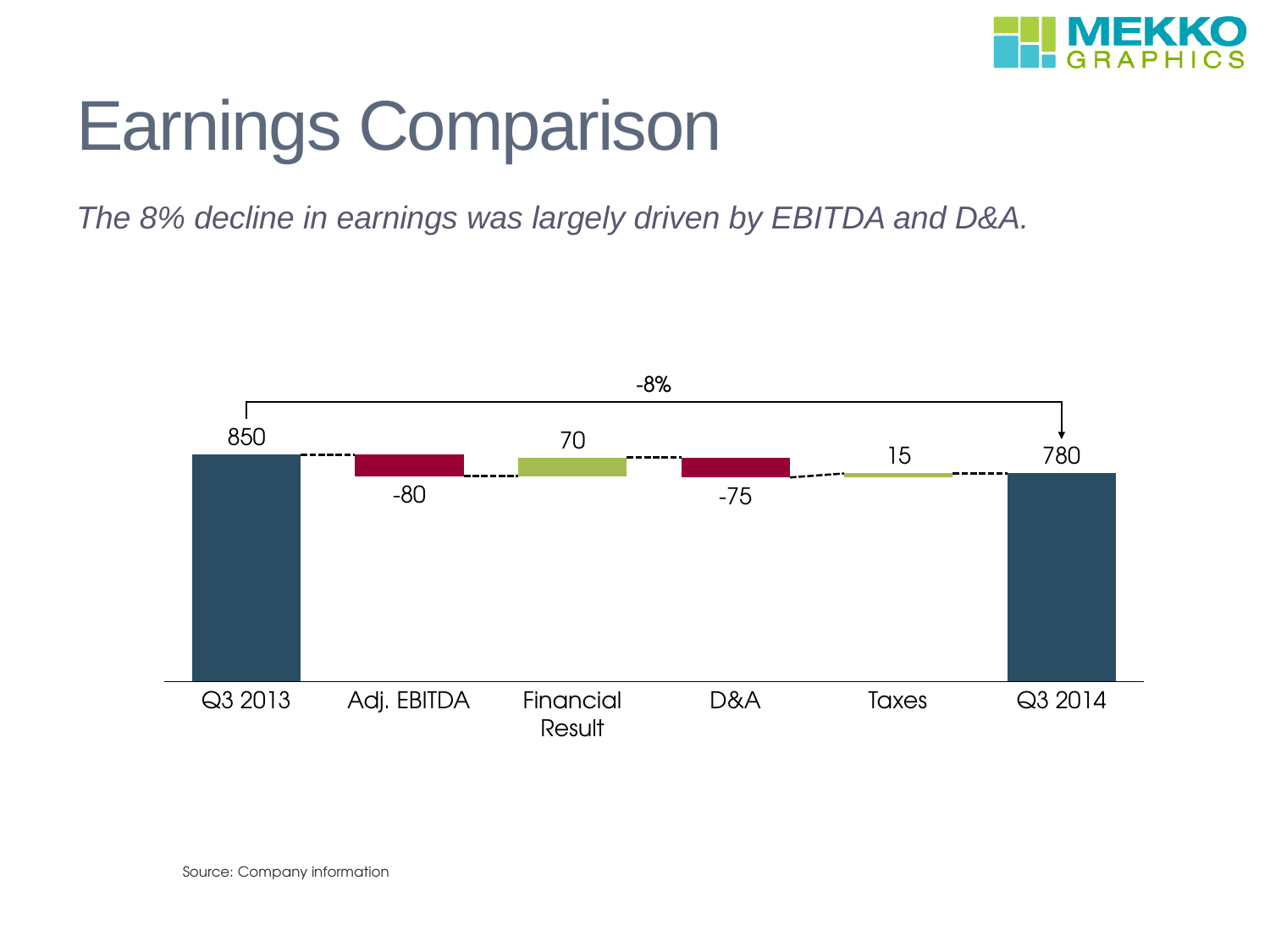

# Earnings Comparison
The 8% decline in earnings was largely driven by EBITDA and D&A.

Source: Company information